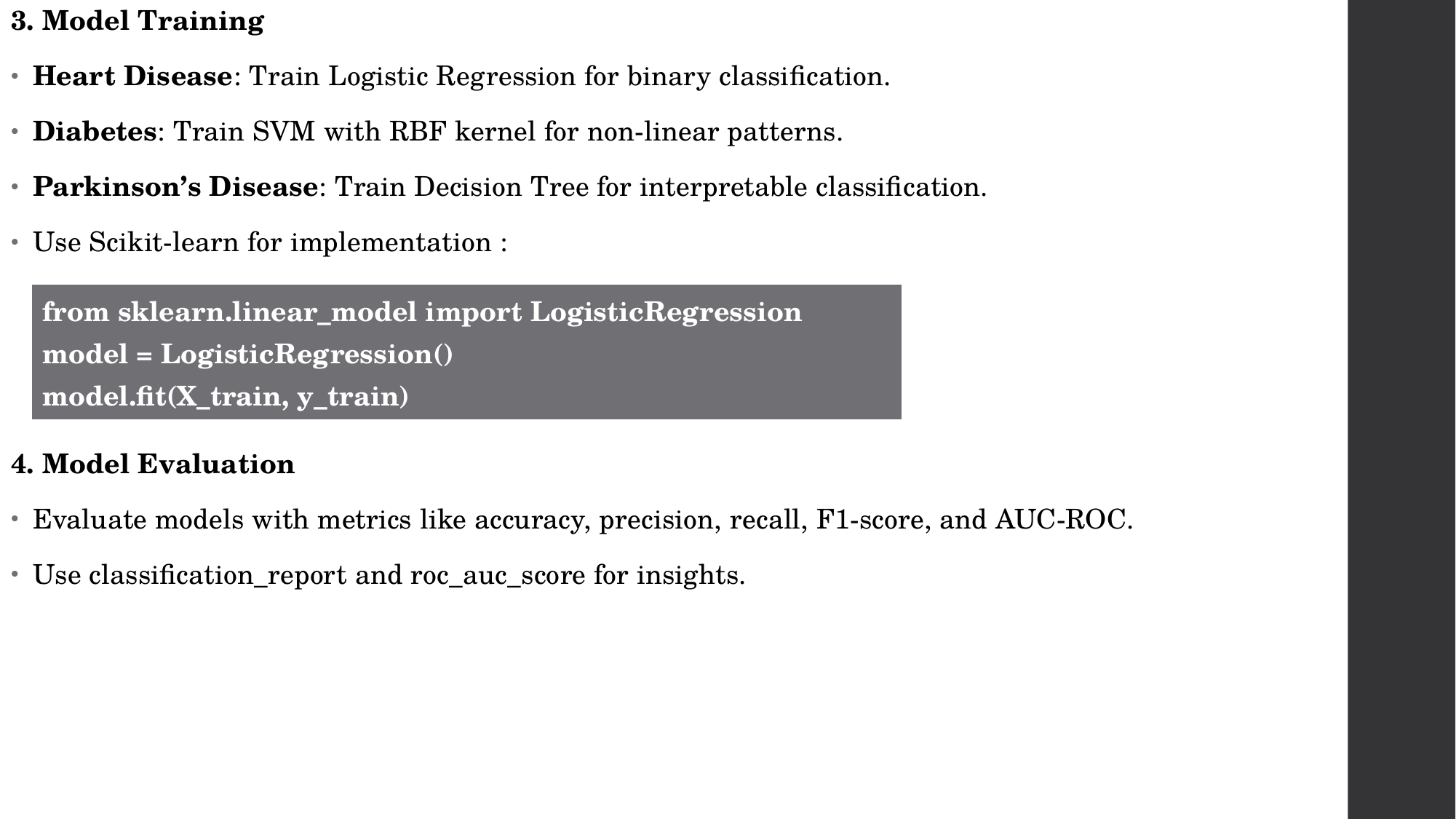

3. Model Training
Heart Disease: Train Logistic Regression for binary classification.
Diabetes: Train SVM with RBF kernel for non-linear patterns.
Parkinson’s Disease: Train Decision Tree for interpretable classification.
Use Scikit-learn for implementation :

4. Model Evaluation
Evaluate models with metrics like accuracy, precision, recall, F1-score, and AUC-ROC.
Use classification_report and roc_auc_score for insights.

| from sklearn.linear\_model import LogisticRegression model = LogisticRegression() model.fit(X\_train, y\_train) |
| --- |